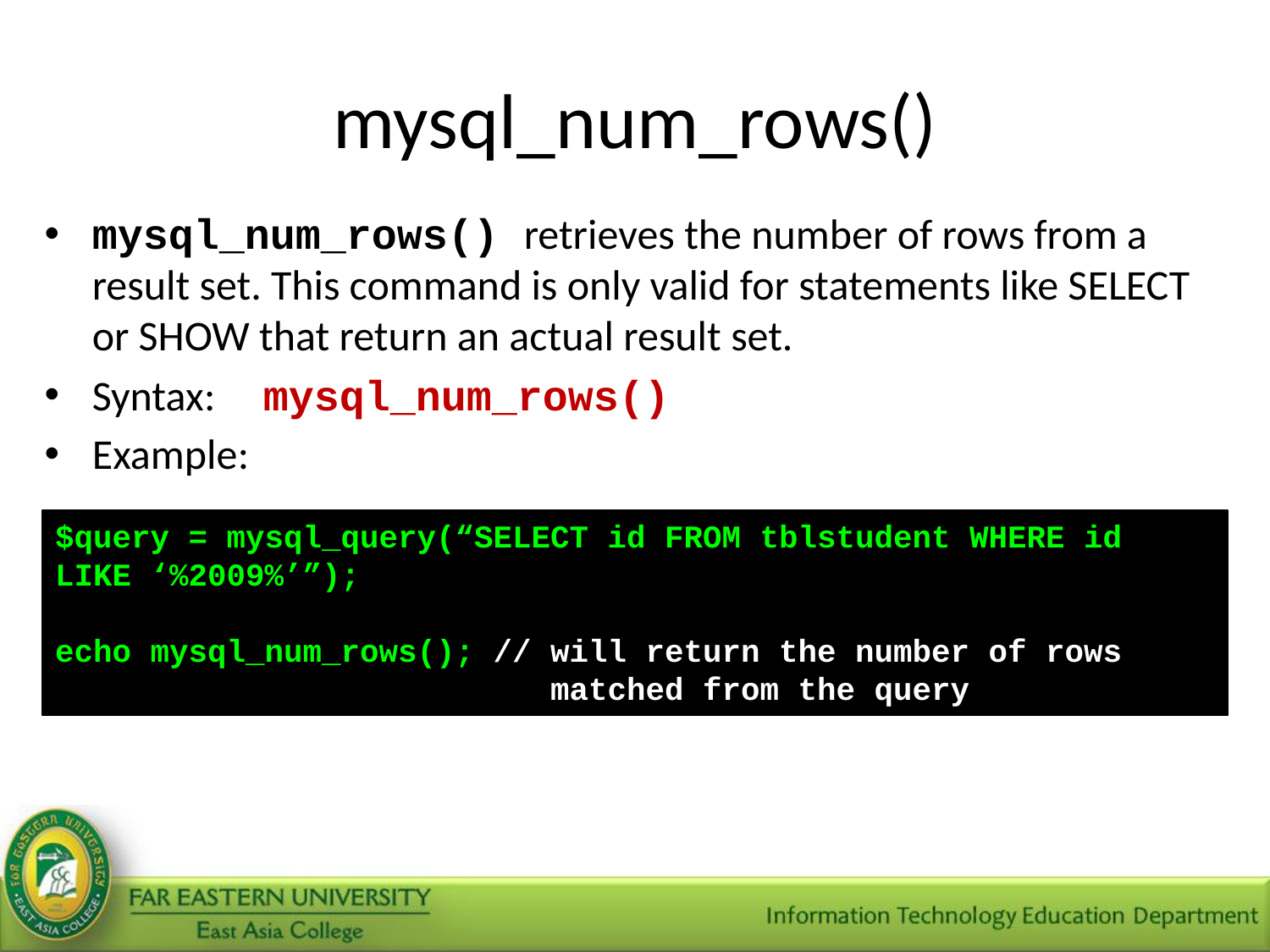

# mysql_num_rows()
mysql_num_rows() retrieves the number of rows from a result set. This command is only valid for statements like SELECT or SHOW that return an actual result set.
Syntax:     mysql_num_rows()
Example:
$query = mysql_query(“SELECT id FROM tblstudent WHERE id LIKE ‘%2009%’”);

echo mysql_num_rows(); // will return the number of rows
                          matched from the query